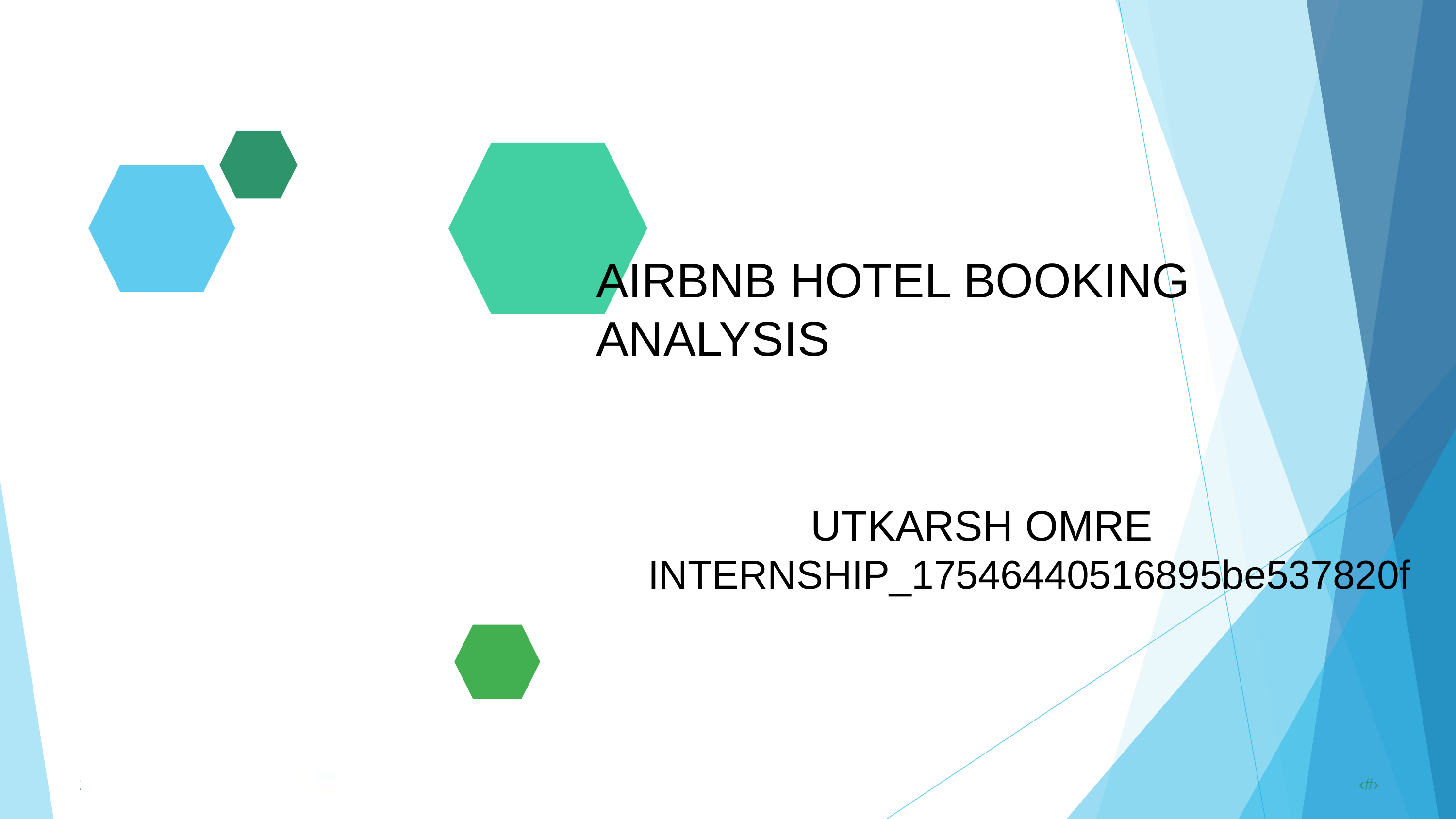

AIRBNB HOTEL BOOKING ANALYSIS

UTKARSH OMRE
 INTERNSHIP_17546440516895be537820f

12/29/2023

Annual Review

‹#›